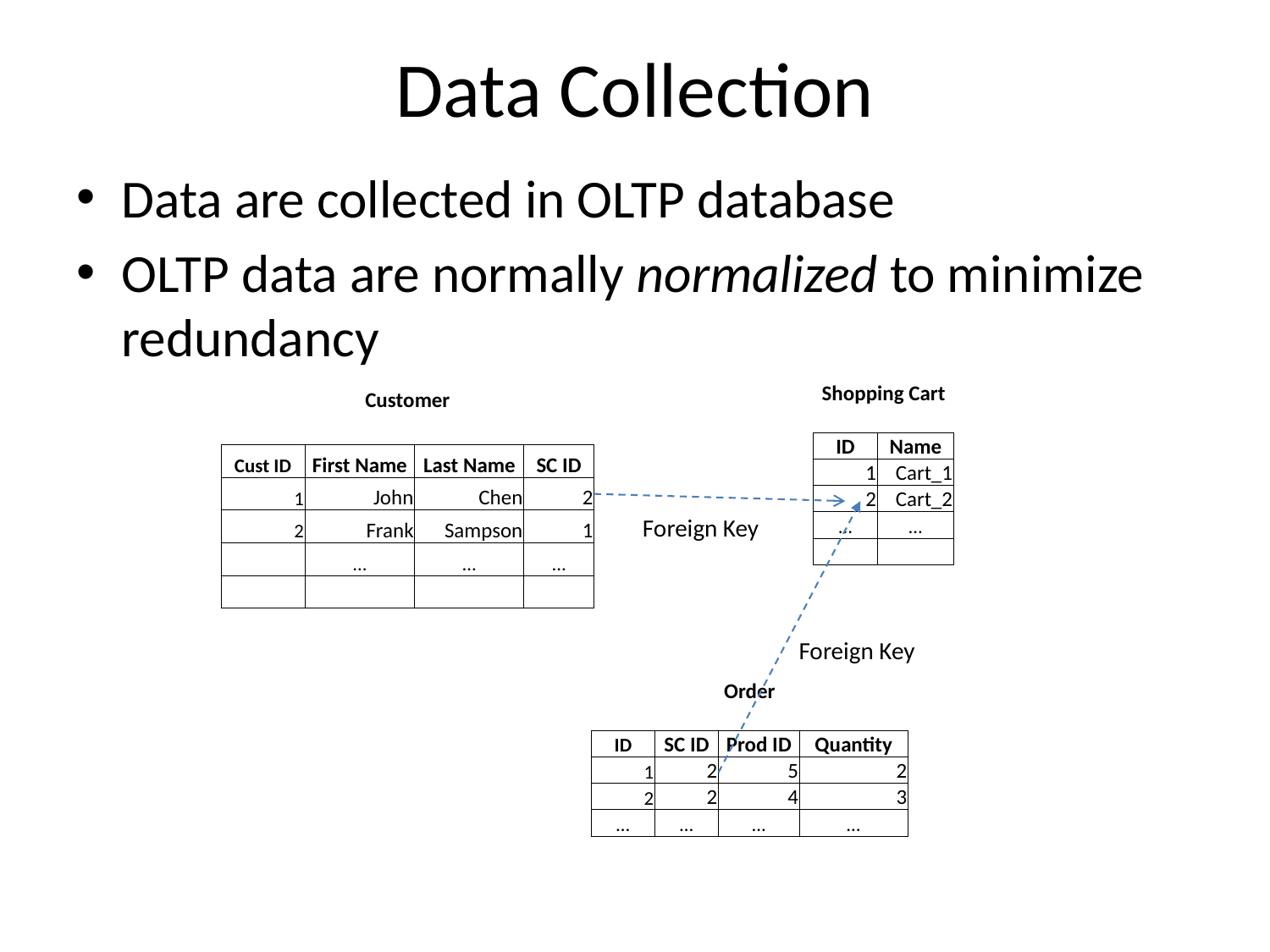

# Data Collection
Data are collected in OLTP database
OLTP data are normally normalized to minimize redundancy
| Customer |  |  |  |
| --- | --- | --- | --- |
|  |  |  |  |
| Cust ID | First Name | Last Name | SC ID |
| 1 | John | Chen | 2 |
| 2 | Frank | Sampson | 1 |
|  | … | … | … |
|  |  |  |  |
| Shopping Cart |  |
| --- | --- |
|  |  |
| ID | Name |
| 1 | Cart\_1 |
| 2 | Cart\_2 |
| … | … |
|  |  |
Foreign Key
Foreign Key
| Order |  |  |  |
| --- | --- | --- | --- |
|  |  |  |  |
| ID | SC ID | Prod ID | Quantity |
| 1 | 2 | 5 | 2 |
| 2 | 2 | 4 | 3 |
| … | … | … | … |